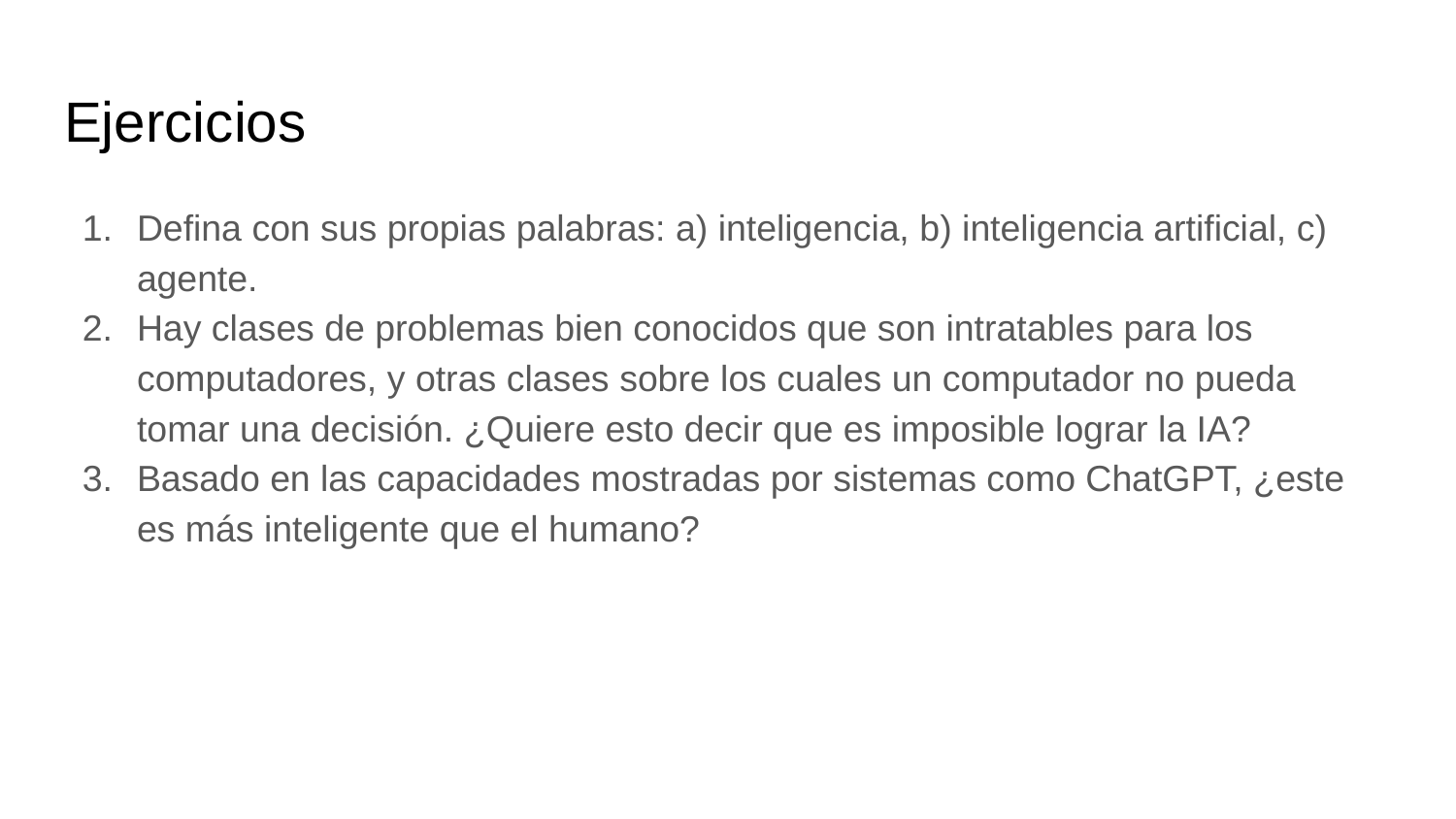

# Ejercicios
Defina con sus propias palabras: a) inteligencia, b) inteligencia artificial, c) agente.
Hay clases de problemas bien conocidos que son intratables para los computadores, y otras clases sobre los cuales un computador no pueda tomar una decisión. ¿Quiere esto decir que es imposible lograr la IA?
Basado en las capacidades mostradas por sistemas como ChatGPT, ¿este es más inteligente que el humano?